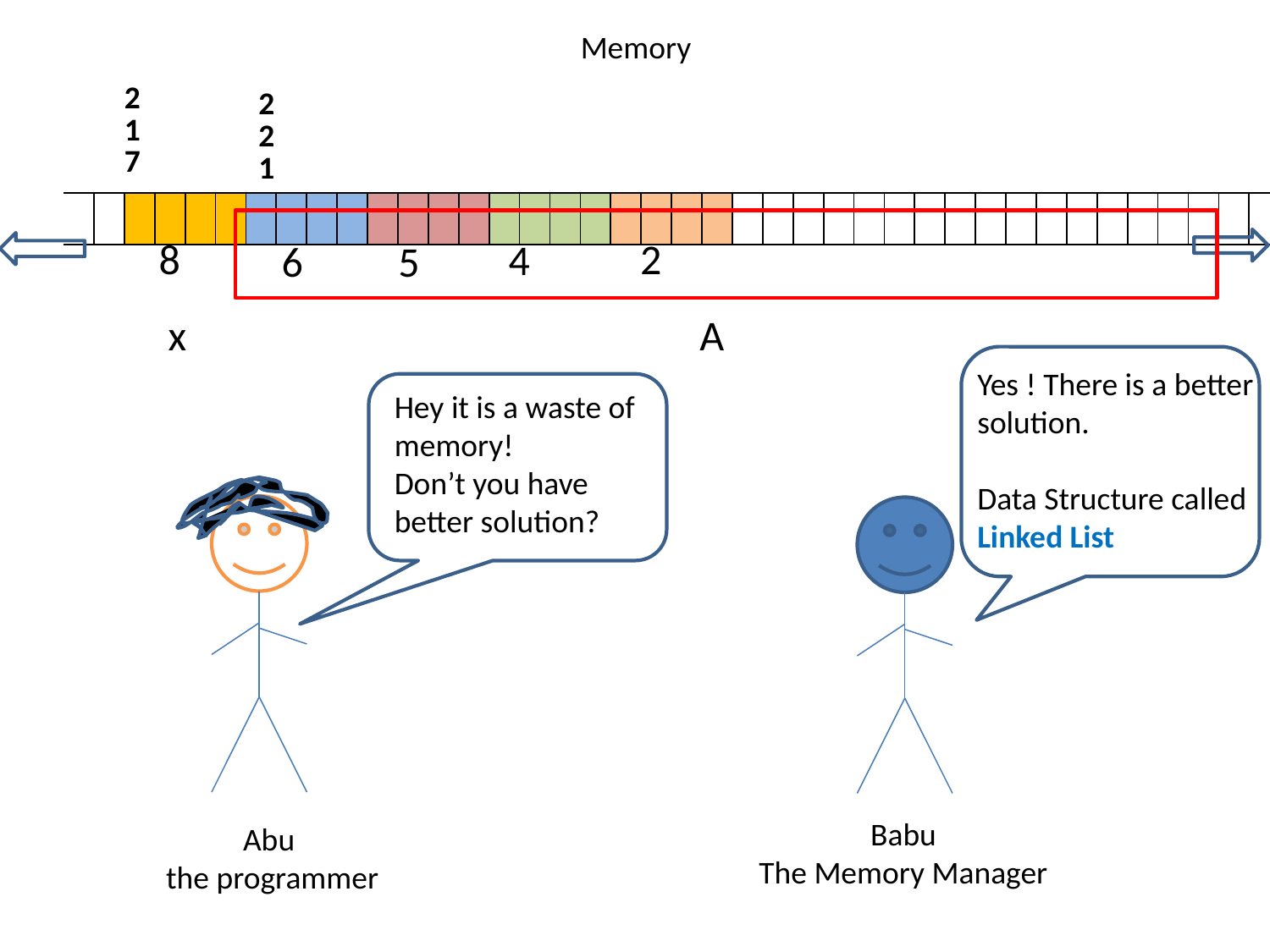

Memory
|  |  | 217 |  |  |  | 221 |  |  |  |  |  |  |  |  |  |  |  |  |  |  |  |  |  |  |  |  |  |  |  |  |  |  |  |  |  |  |  |  |  |  |
| --- | --- | --- | --- | --- | --- | --- | --- | --- | --- | --- | --- | --- | --- | --- | --- | --- | --- | --- | --- | --- | --- | --- | --- | --- | --- | --- | --- | --- | --- | --- | --- | --- | --- | --- | --- | --- | --- | --- | --- | --- |
|  |  |  |  |  |  |  |  |  |  |  |  |  |  |  |  |  |  |  |  |  |  |  |  |  |  |  |  |  |  |  |  |  |  |  |  |  |  |  |  |  |

8
2
4
6
5

A
x

Yes ! There is a better solution.

Data Structure called Linked List

Hey it is a waste of memory!
Don’t you have better solution?

Babu
The Memory Manager
Abu
the programmer